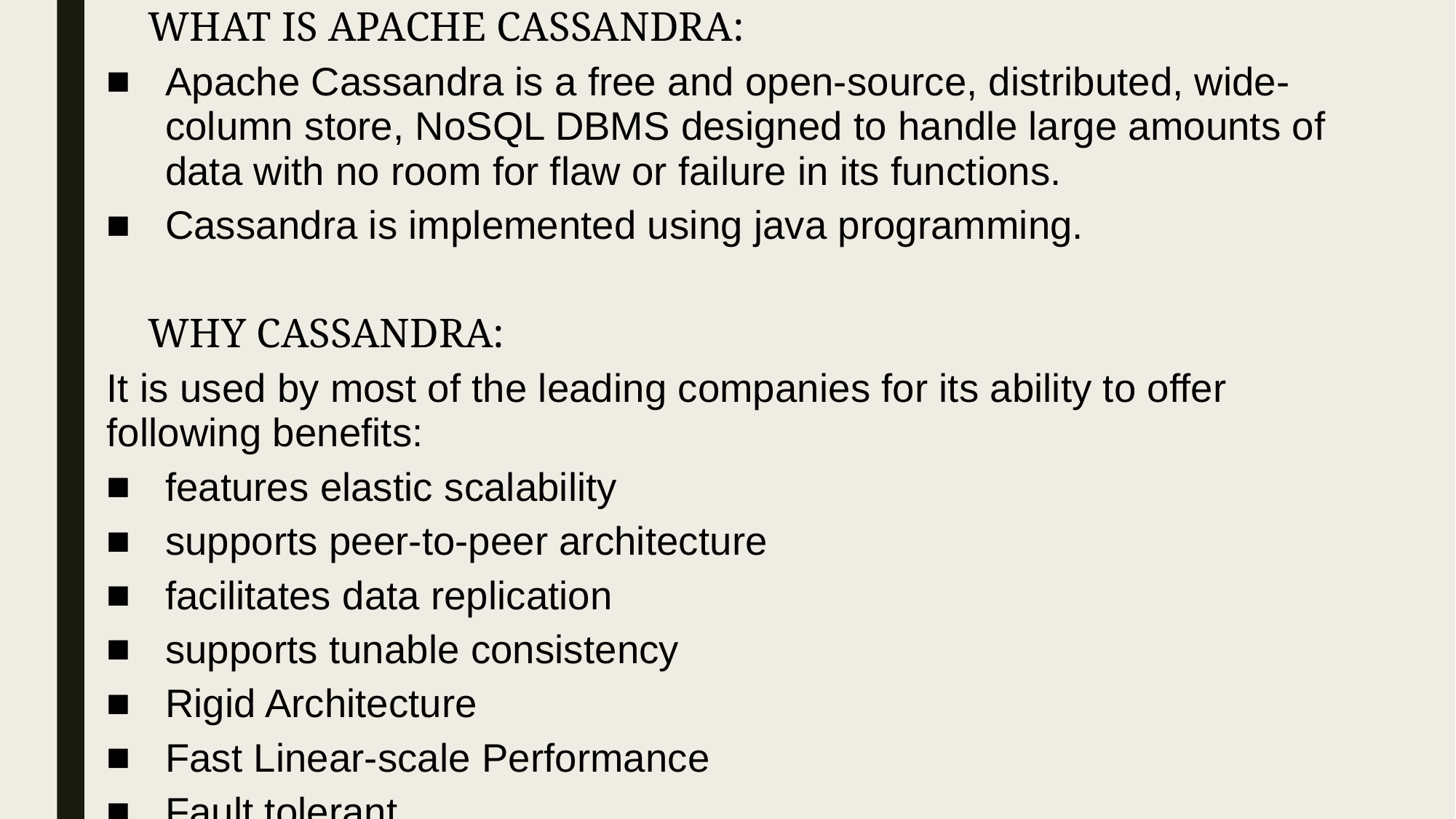

WHAT IS APACHE CASSANDRA:
Apache Cassandra is a free and open-source, distributed, wide-column store, NoSQL DBMS designed to handle large amounts of data with no room for flaw or failure in its functions.
Cassandra is implemented using java programming.

    WHY CASSANDRA:
It is used by most of the leading companies for its ability to offer following benefits:
features elastic scalability
supports peer-to-peer architecture
facilitates data replication
supports tunable consistency
Rigid Architecture
Fast Linear-scale Performance
Fault tolerant